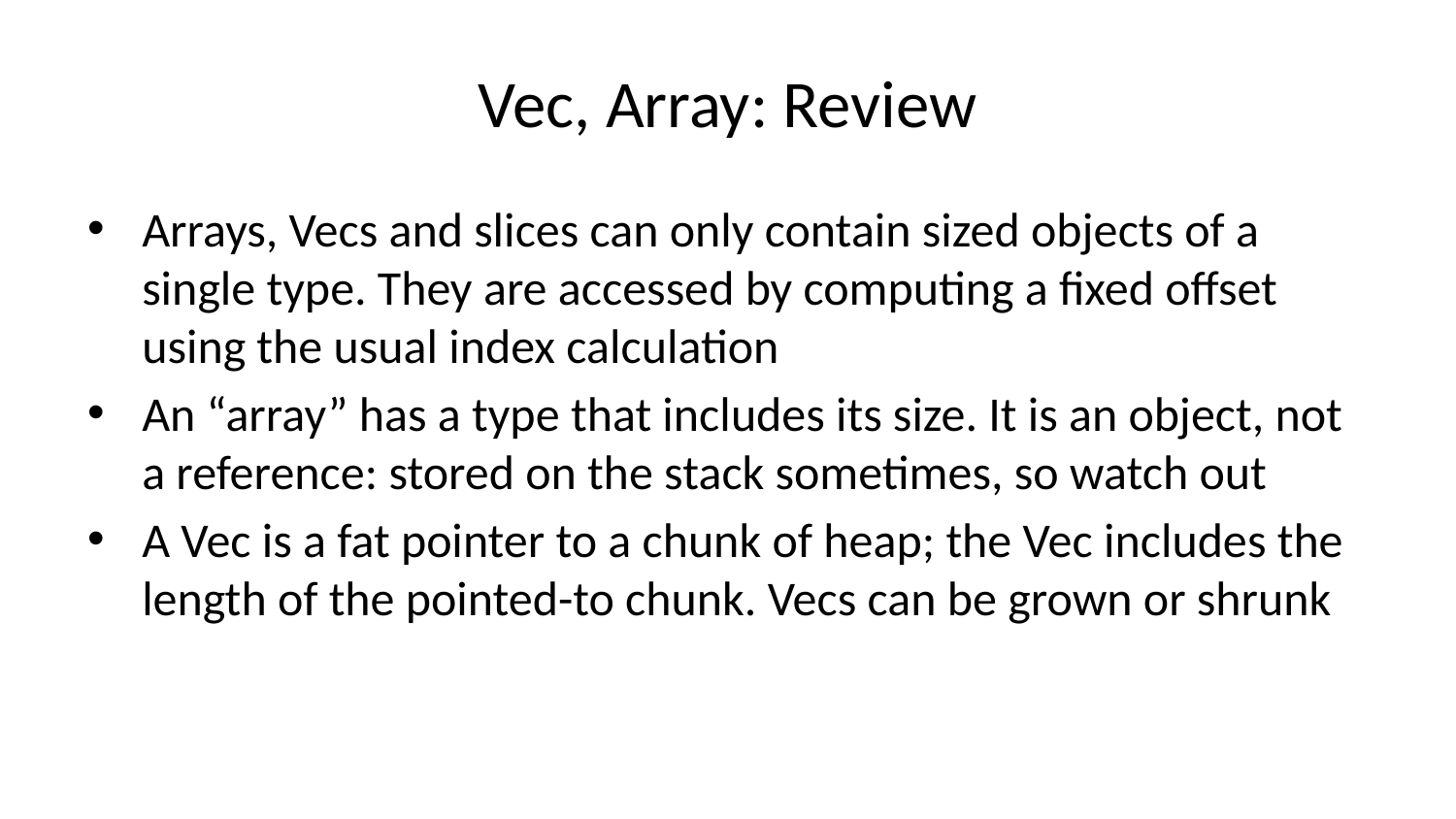

# Vec, Array: Review
Arrays, Vecs and slices can only contain sized objects of a single type. They are accessed by computing a fixed offset using the usual index calculation
An “array” has a type that includes its size. It is an object, not a reference: stored on the stack sometimes, so watch out
A Vec is a fat pointer to a chunk of heap; the Vec includes the length of the pointed-to chunk. Vecs can be grown or shrunk